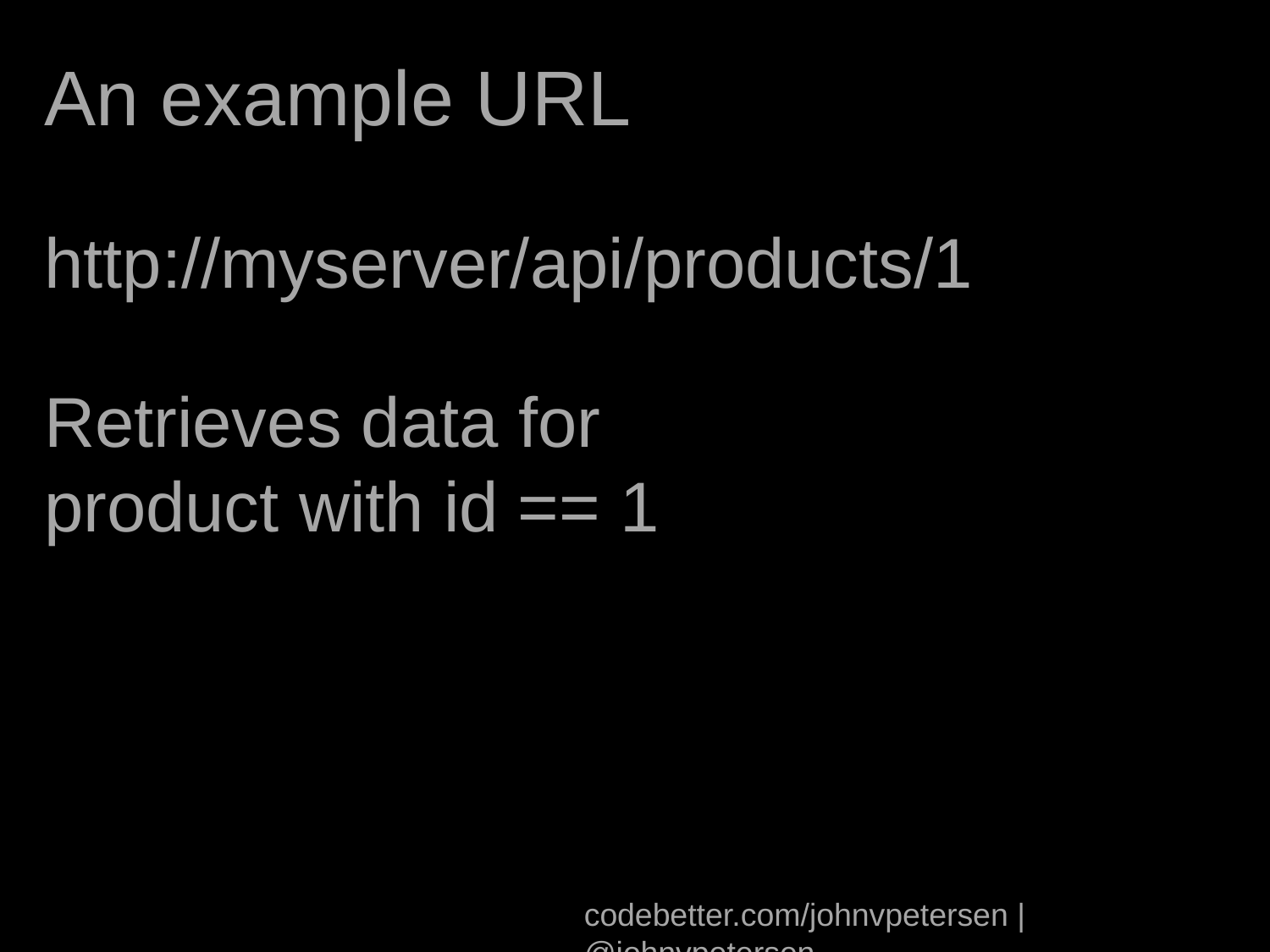

# An example URL
http://myserver/api/products/1
Retrieves data for
product with id == 1
codebetter.com/johnvpetersen | @johnvpetersen